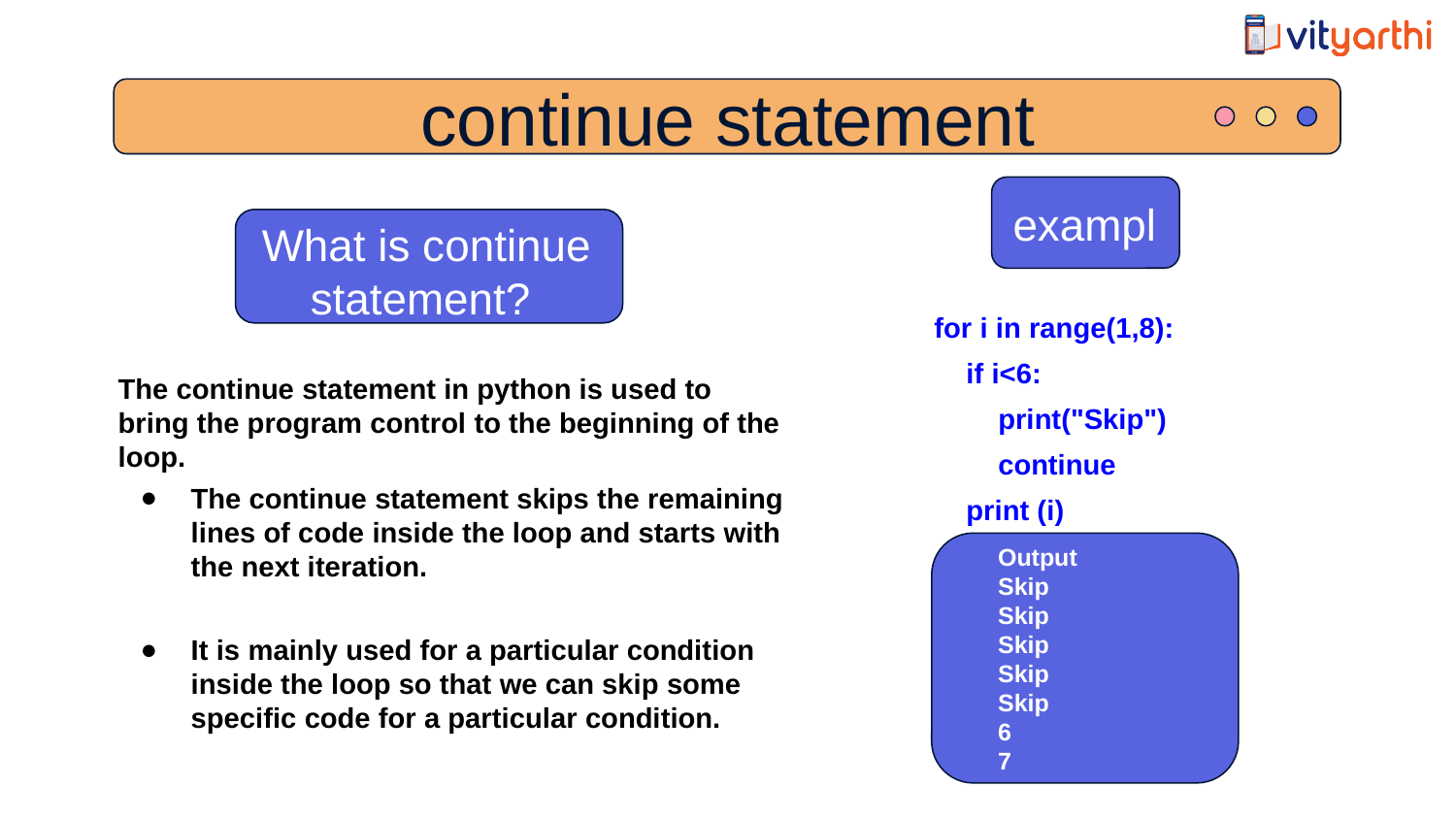

continue statement

 example

What is continue statement?
for i in range(1,8):
    if i<6:
        print("Skip")
        continue
    print (i)
The continue statement in python is used to bring the program control to the beginning of the loop.
The continue statement skips the remaining lines of code inside the loop and starts with the next iteration.

It is mainly used for a particular condition inside the loop so that we can skip some specific code for a particular condition.
Output
Skip
Skip
Skip
Skip
Skip
6
7